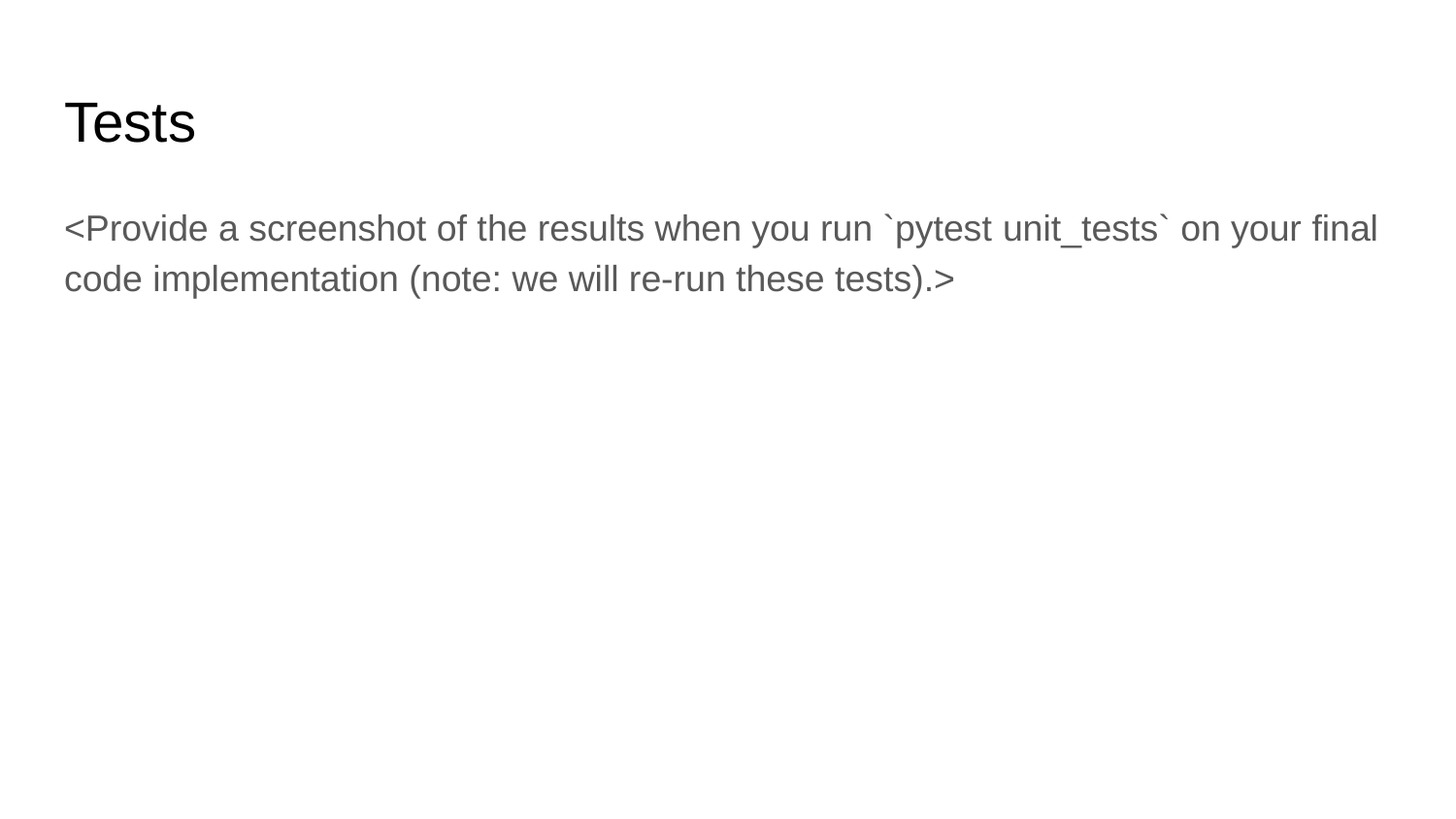

# Tests
<Provide a screenshot of the results when you run `pytest unit_tests` on your final code implementation (note: we will re-run these tests).>